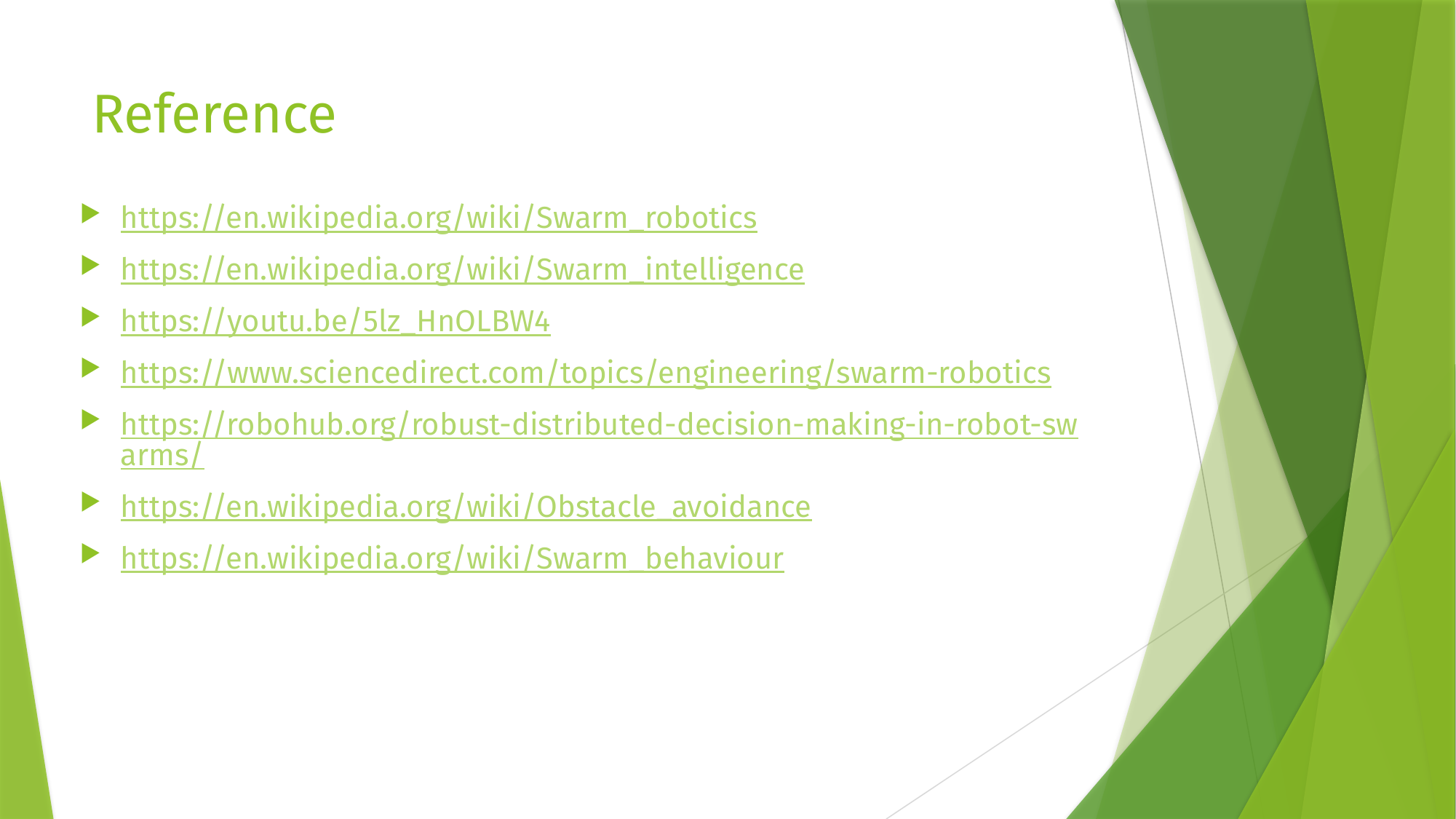

# Reference
https://en.wikipedia.org/wiki/Swarm_robotics
https://en.wikipedia.org/wiki/Swarm_intelligence
https://youtu.be/5lz_HnOLBW4
https://www.sciencedirect.com/topics/engineering/swarm-robotics
https://robohub.org/robust-distributed-decision-making-in-robot-swarms/
https://en.wikipedia.org/wiki/Obstacle_avoidance
https://en.wikipedia.org/wiki/Swarm_behaviour